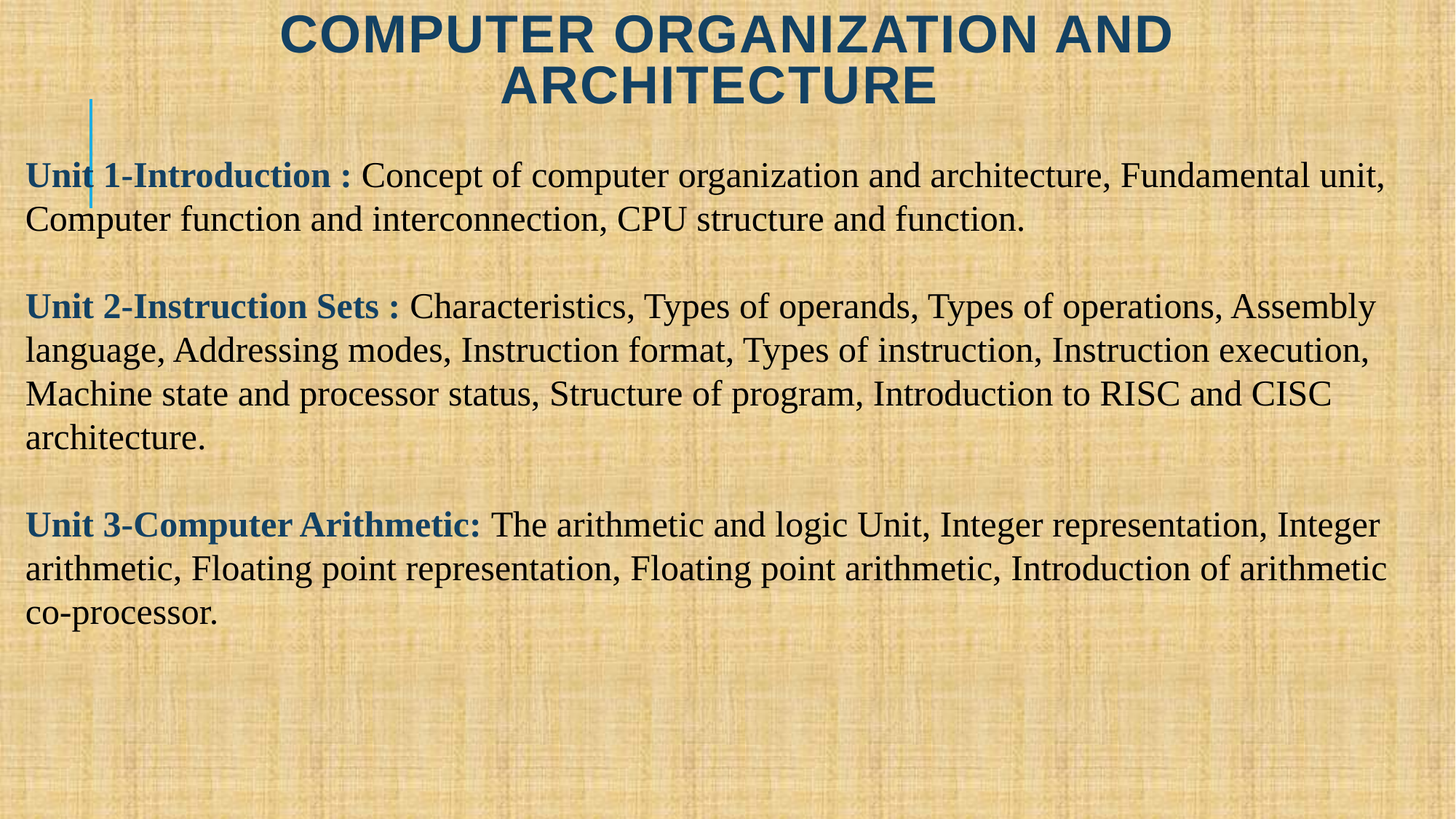

# Computer Organization and Architecture
Unit 1-Introduction : Concept of computer organization and architecture, Fundamental unit, Computer function and interconnection, CPU structure and function.

Unit 2-Instruction Sets : Characteristics, Types of operands, Types of operations, Assembly language, Addressing modes, Instruction format, Types of instruction, Instruction execution, Machine state and processor status, Structure of program, Introduction to RISC and CISC architecture.

Unit 3-Computer Arithmetic: The arithmetic and logic Unit, Integer representation, Integer arithmetic, Floating point representation, Floating point arithmetic, Introduction of arithmetic co-processor.